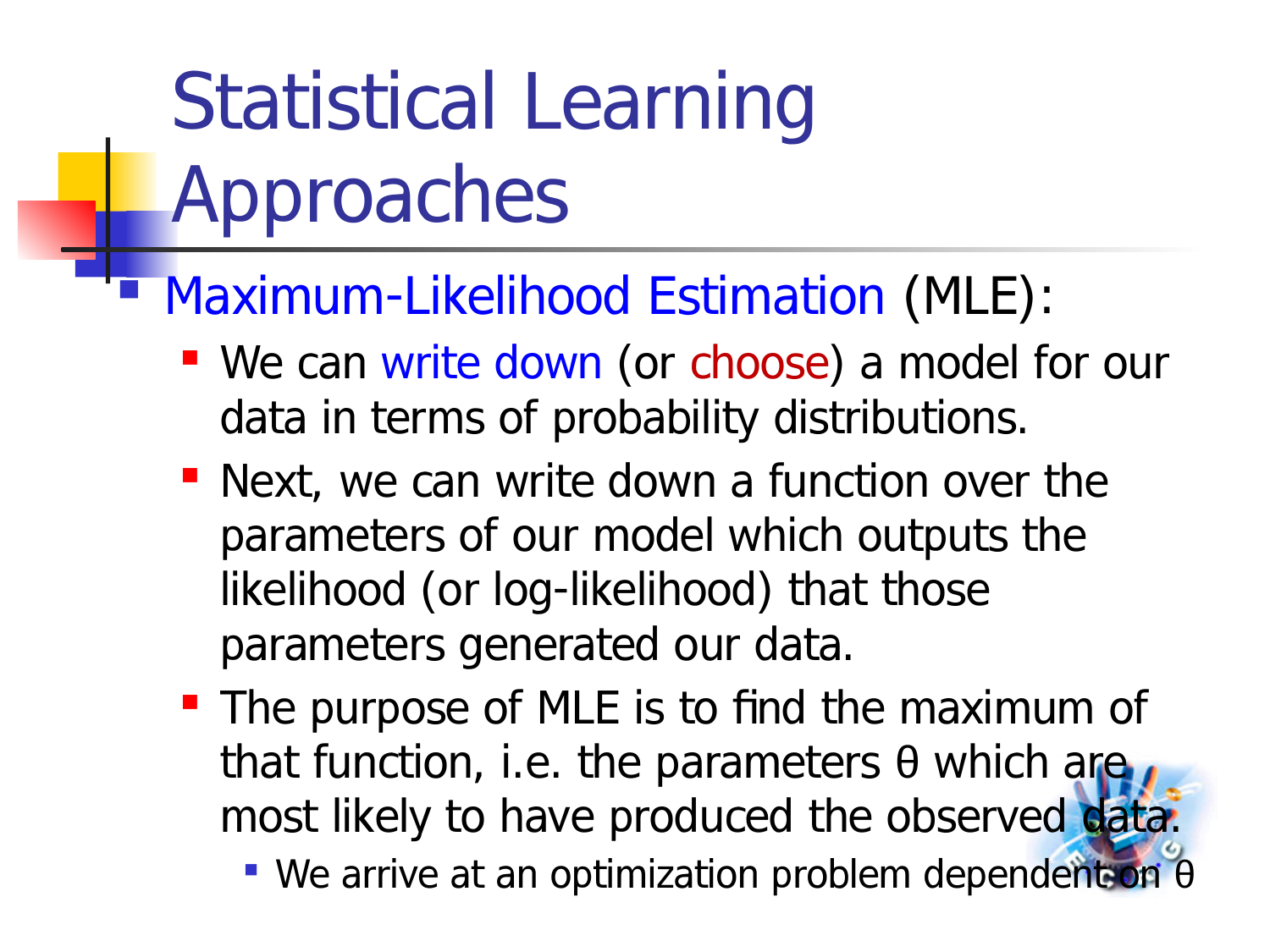

# Statistical Learning Approaches
Maximum-Likelihood Estimation (MLE):
We can write down (or choose) a model for our data in terms of probability distributions.
Next, we can write down a function over the parameters of our model which outputs the likelihood (or log-likelihood) that those parameters generated our data.
The purpose of MLE is to find the maximum of that function, i.e. the parameters θ which are most likely to have produced the observed data.
We arrive at an optimization problem dependent on θ